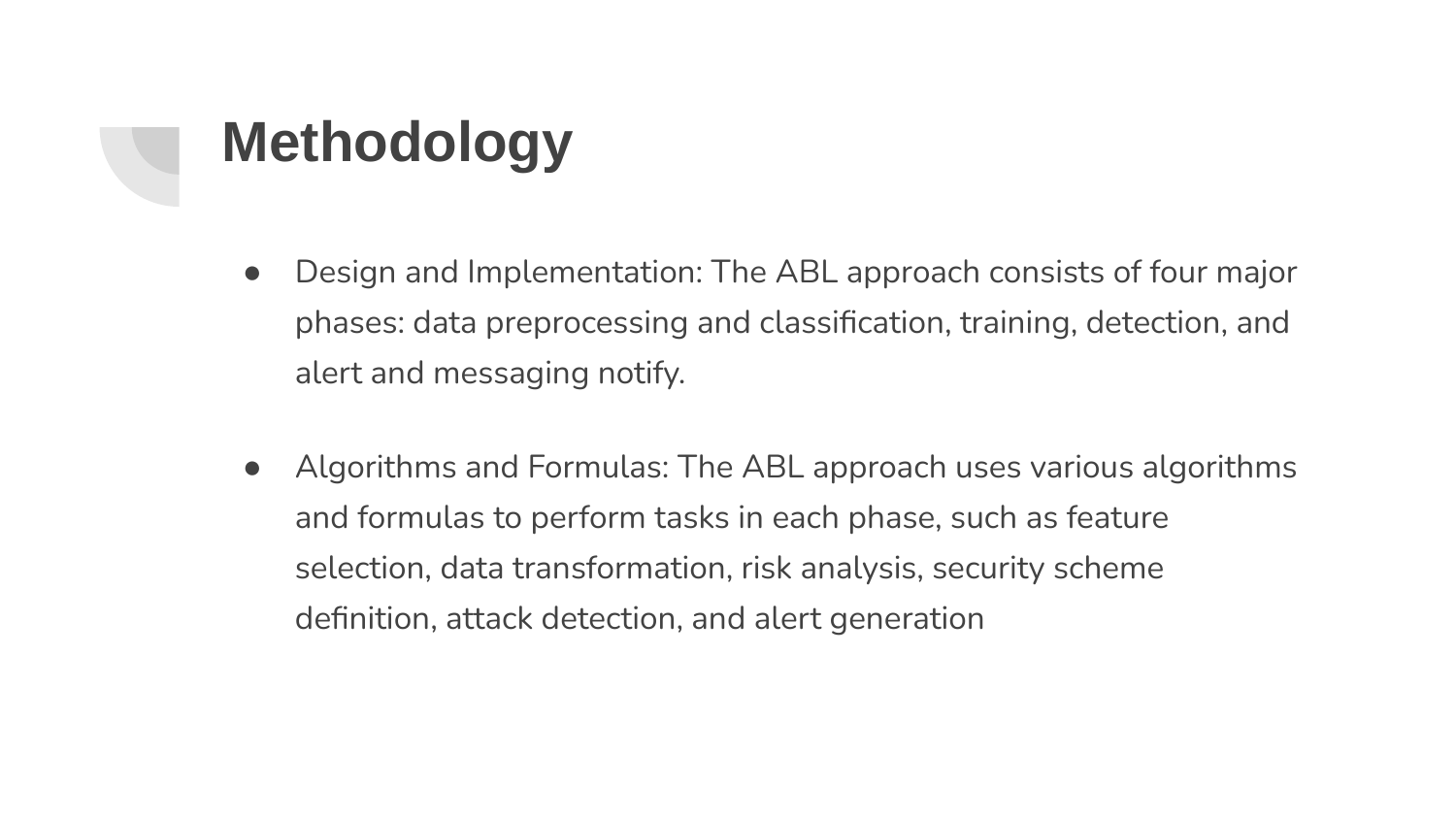

# Methodology
Design and Implementation: The ABL approach consists of four major phases: data preprocessing and classification, training, detection, and alert and messaging notify.
Algorithms and Formulas: The ABL approach uses various algorithms and formulas to perform tasks in each phase, such as feature selection, data transformation, risk analysis, security scheme definition, attack detection, and alert generation